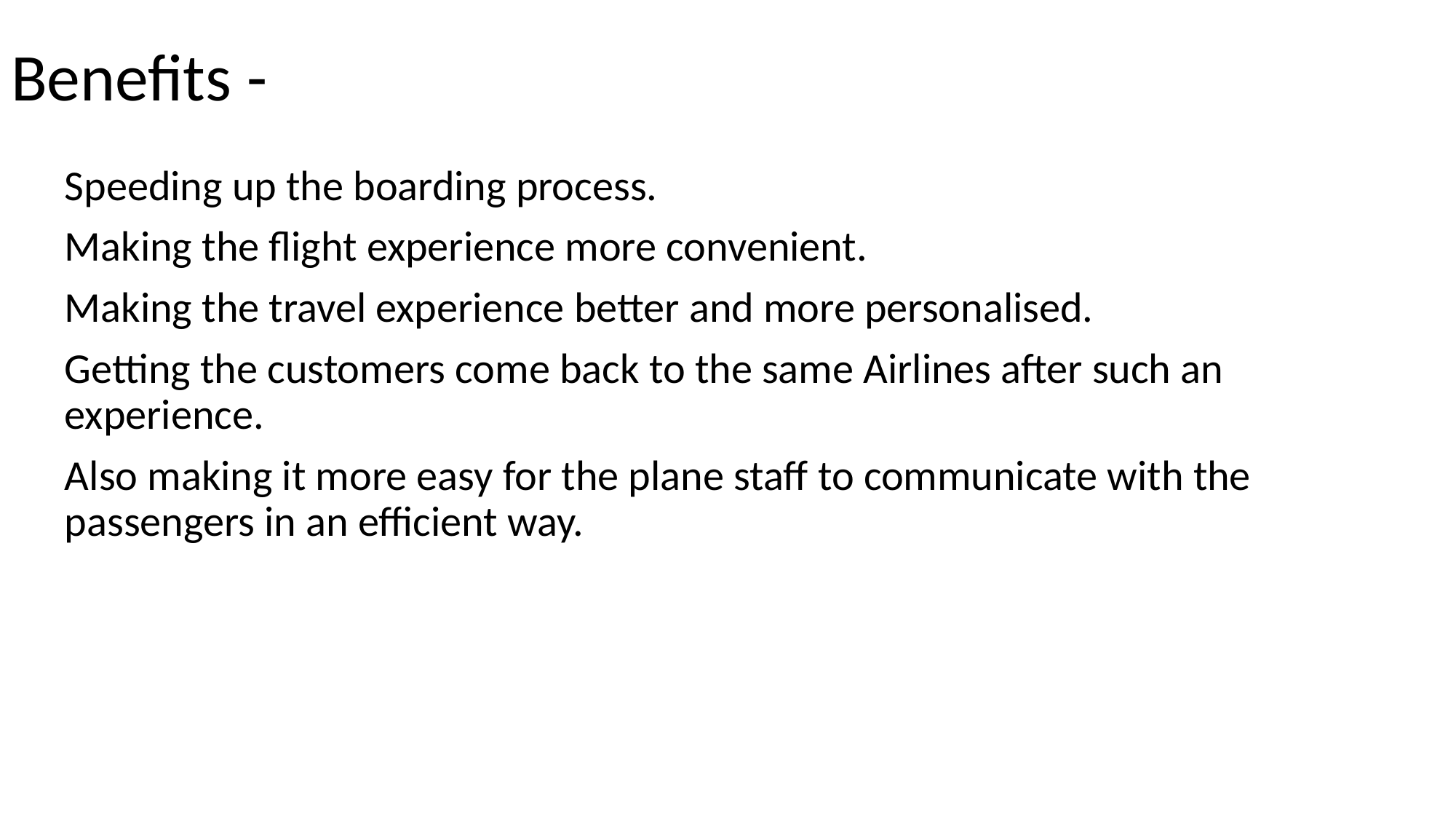

# Benefits -
Speeding up the boarding process.
Making the flight experience more convenient.
Making the travel experience better and more personalised.
Getting the customers come back to the same Airlines after such an experience.
Also making it more easy for the plane staff to communicate with the passengers in an efficient way.